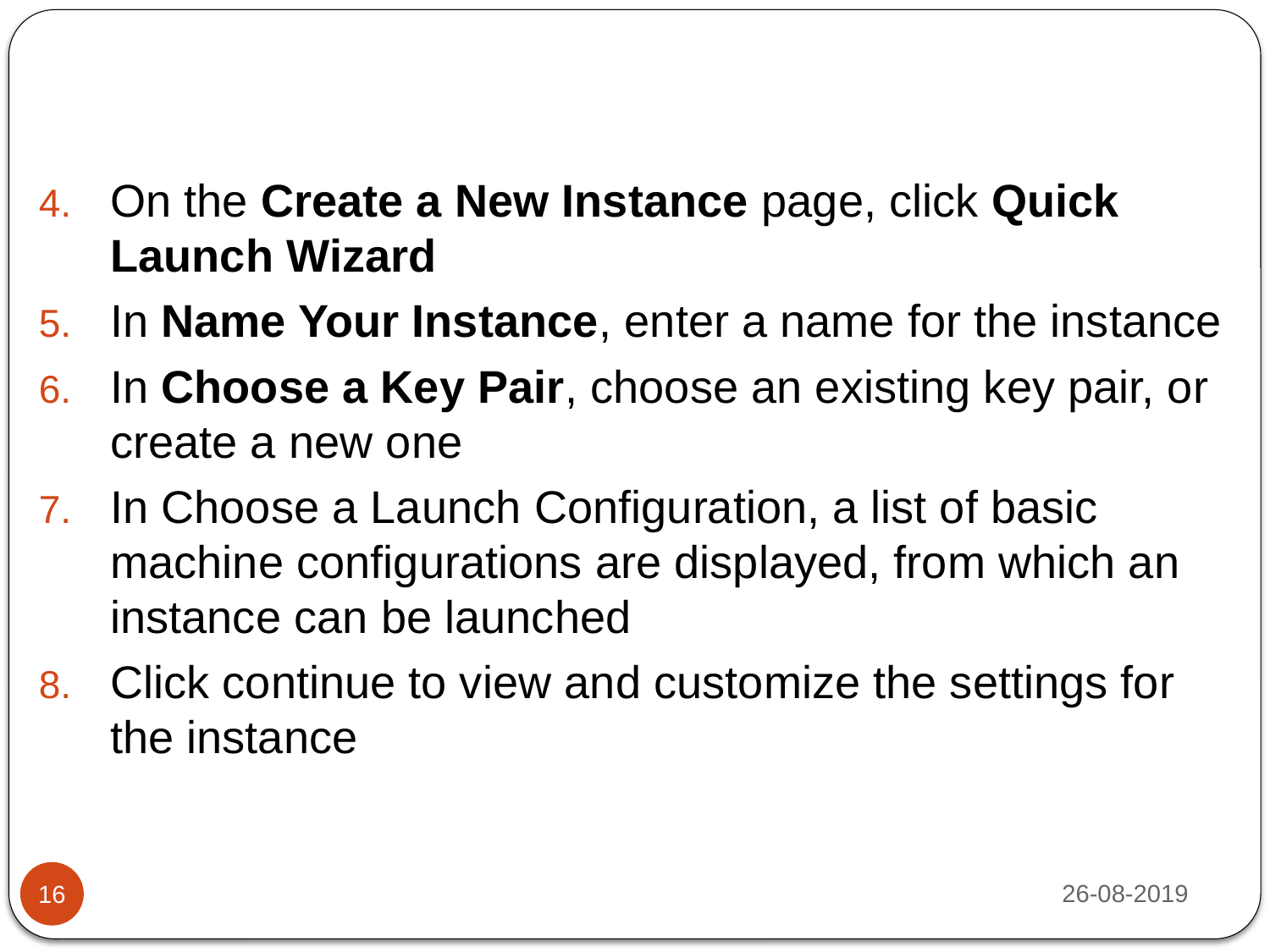

On the Create a New Instance page, click Quick Launch Wizard
In Name Your Instance, enter a name for the instance
In Choose a Key Pair, choose an existing key pair, or create a new one
In Choose a Launch Configuration, a list of basic machine configurations are displayed, from which an instance can be launched
Click continue to view and customize the settings for the instance

26-08-2019
16